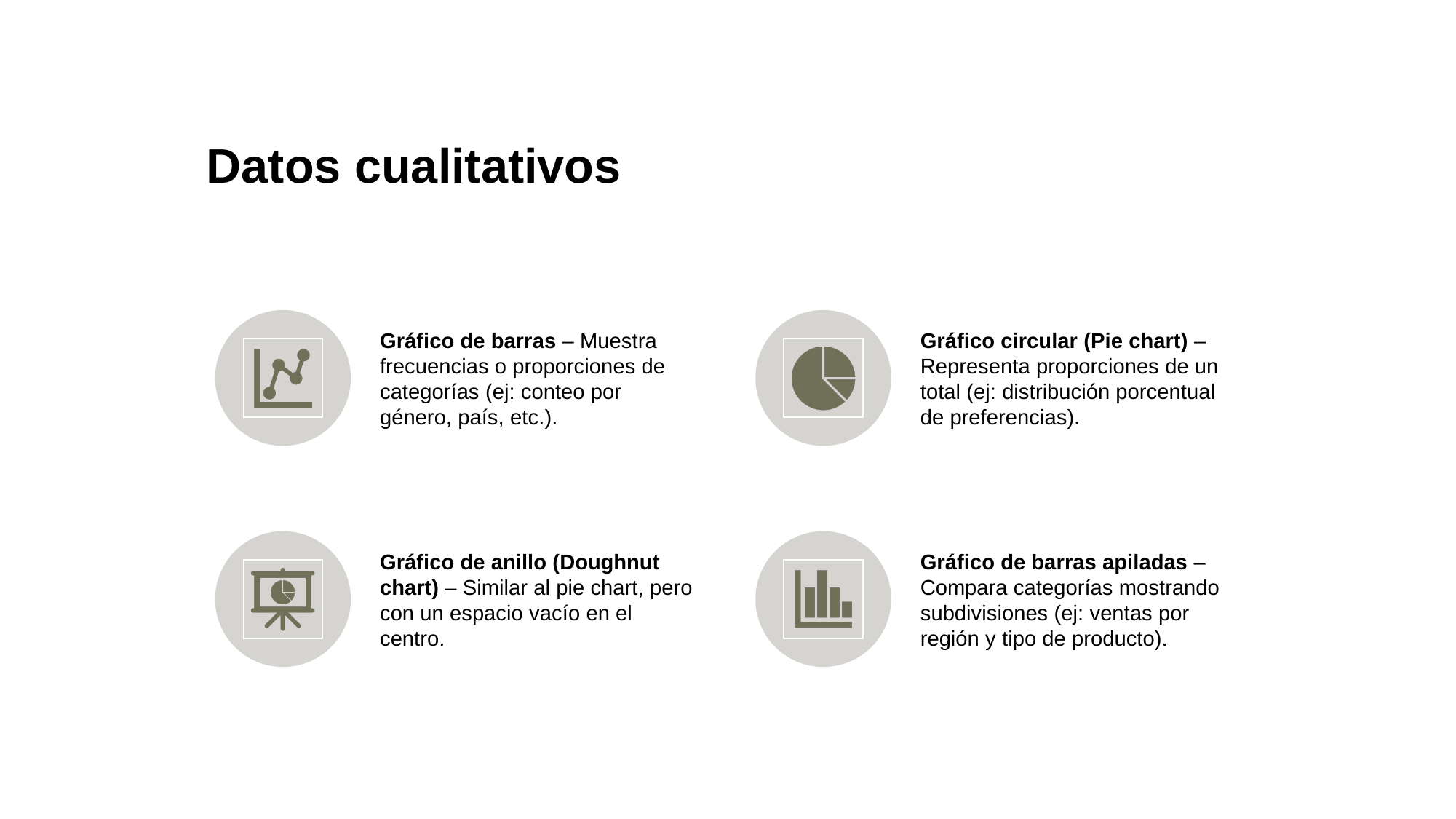

# Datos cualitativos
Gráfico de barras – Muestra frecuencias o proporciones de categorías (ej: conteo por género, país, etc.).
Gráfico circular (Pie chart) – Representa proporciones de un total (ej: distribución porcentual de preferencias).
Gráfico de anillo (Doughnut chart) – Similar al pie chart, pero con un espacio vacío en el centro.
Gráfico de barras apiladas – Compara categorías mostrando subdivisiones (ej: ventas por región y tipo de producto).